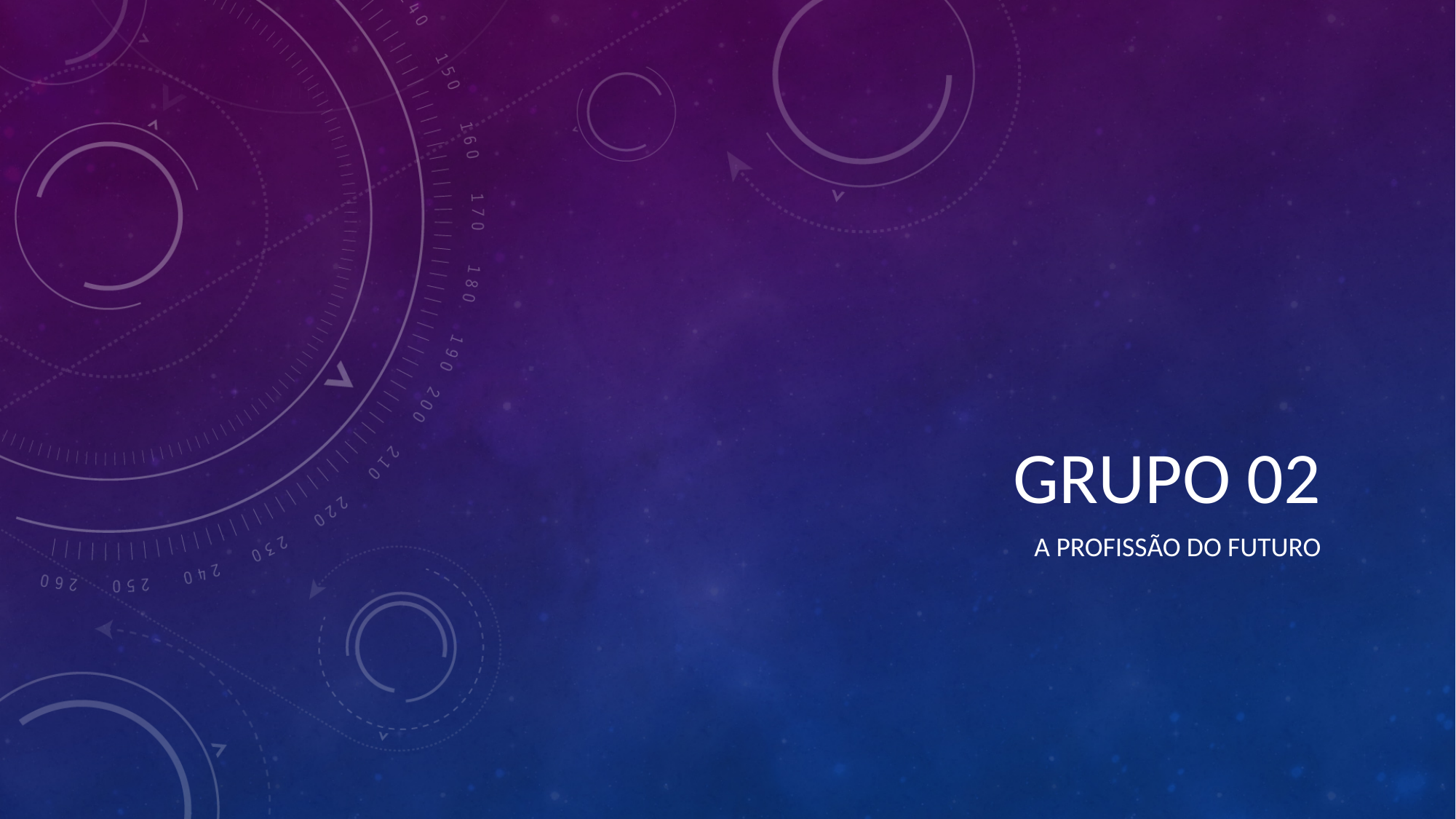

# Grupo 02
A profissão do futuro